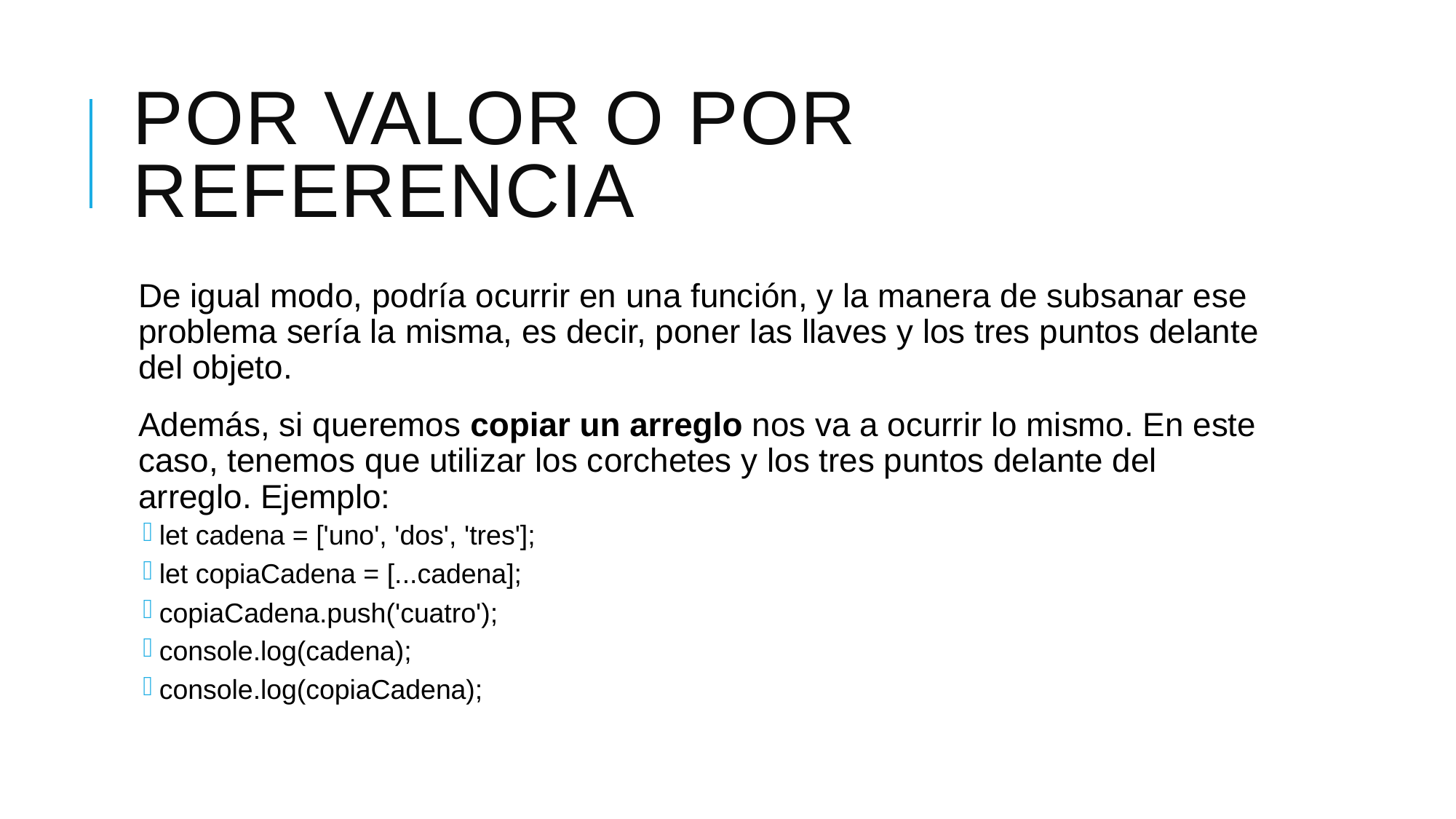

# Por valor o por referencia
De igual modo, podría ocurrir en una función, y la manera de subsanar ese problema sería la misma, es decir, poner las llaves y los tres puntos delante del objeto.
Además, si queremos copiar un arreglo nos va a ocurrir lo mismo. En este caso, tenemos que utilizar los corchetes y los tres puntos delante del arreglo. Ejemplo:
let cadena = ['uno', 'dos', 'tres'];
let copiaCadena = [...cadena];
copiaCadena.push('cuatro');
console.log(cadena);
console.log(copiaCadena);